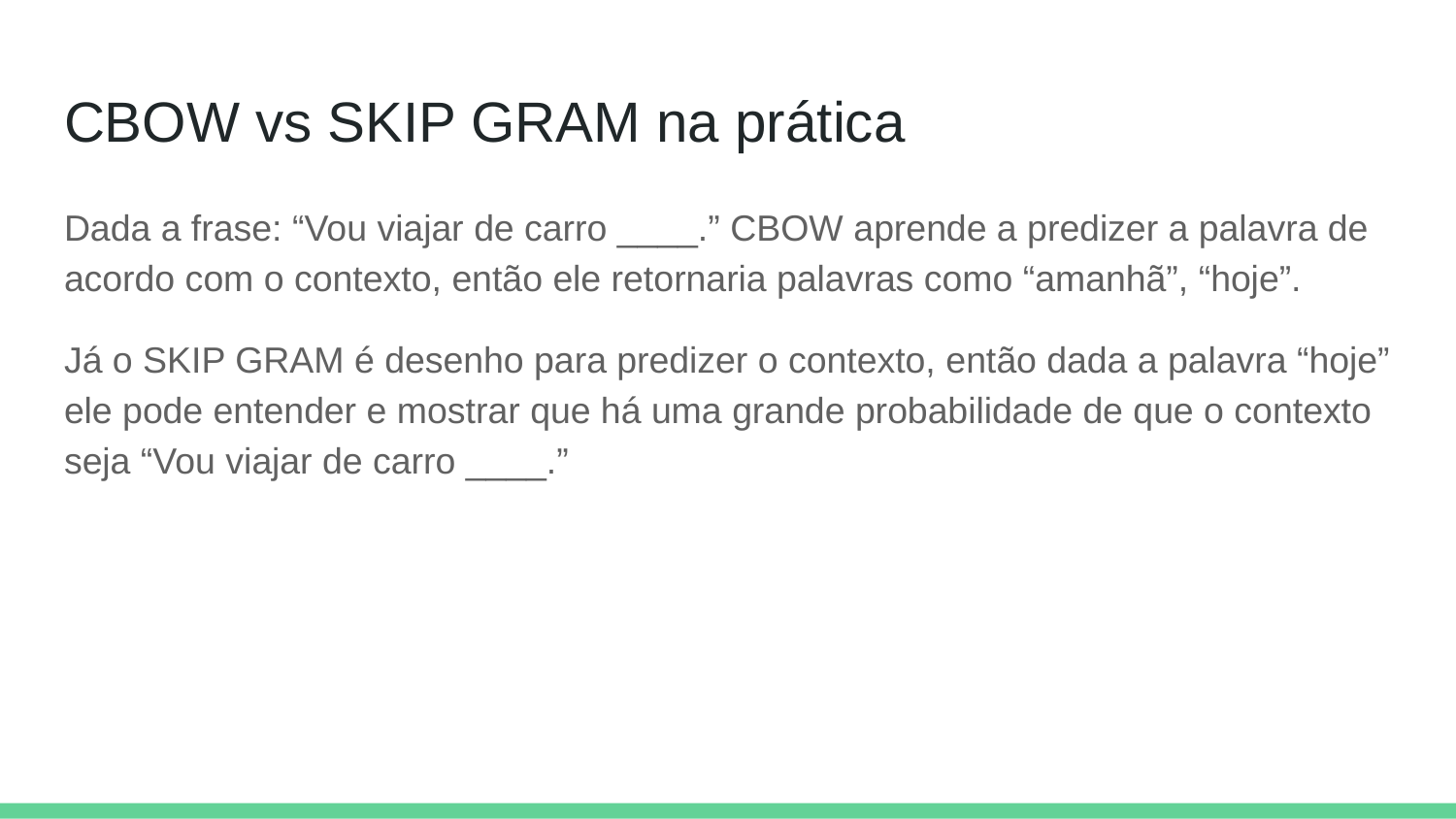

# CBOW vs SKIP GRAM na prática
Dada a frase: “Vou viajar de carro ____.” CBOW aprende a predizer a palavra de acordo com o contexto, então ele retornaria palavras como “amanhã”, “hoje”.
Já o SKIP GRAM é desenho para predizer o contexto, então dada a palavra “hoje” ele pode entender e mostrar que há uma grande probabilidade de que o contexto seja “Vou viajar de carro ____.”